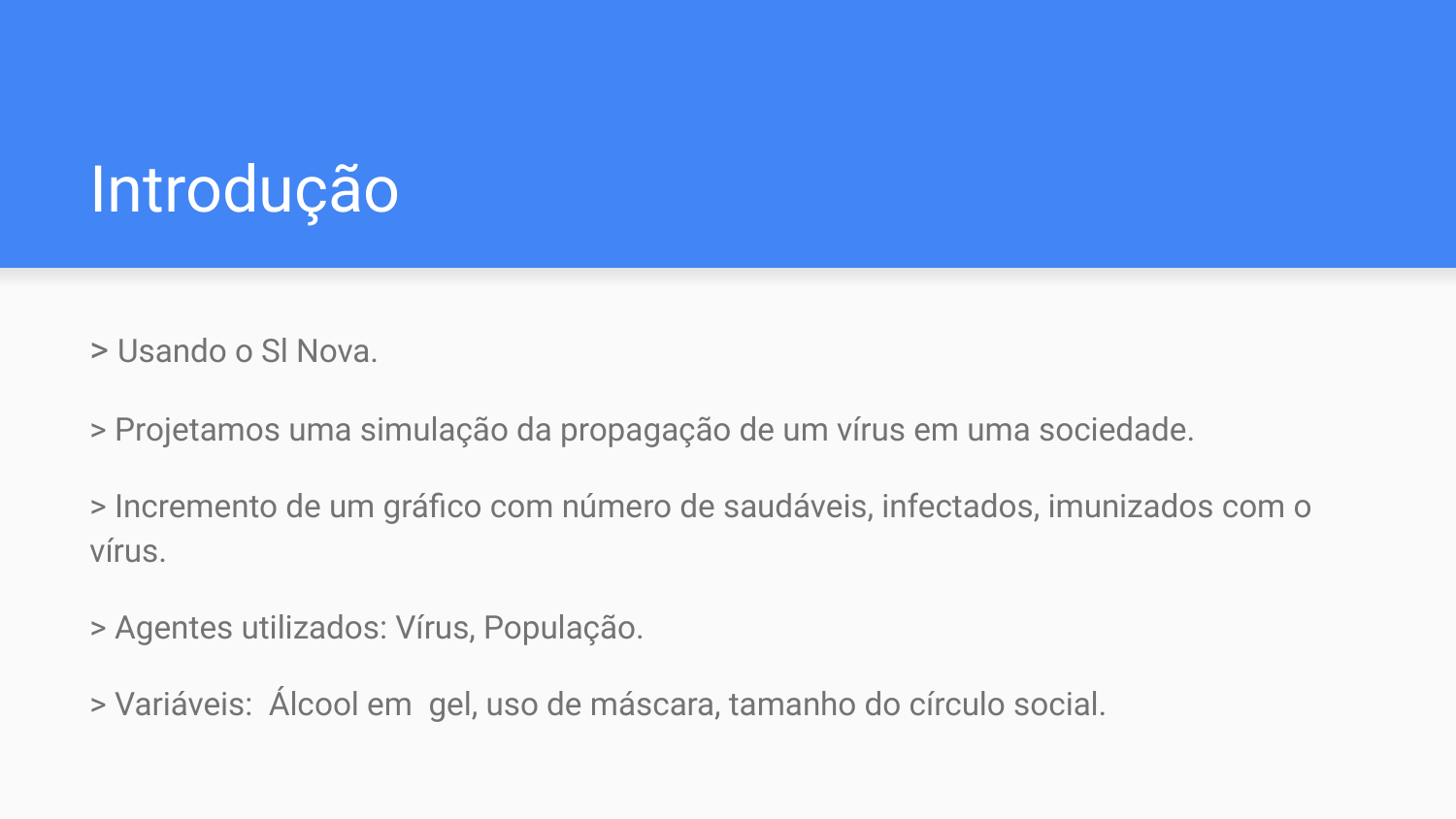

# Introdução
> Usando o Sl Nova.
> Projetamos uma simulação da propagação de um vírus em uma sociedade.
> Incremento de um gráfico com número de saudáveis, infectados, imunizados com o vírus.
> Agentes utilizados: Vírus, População.
> Variáveis:  Álcool em  gel, uso de máscara, tamanho do círculo social.